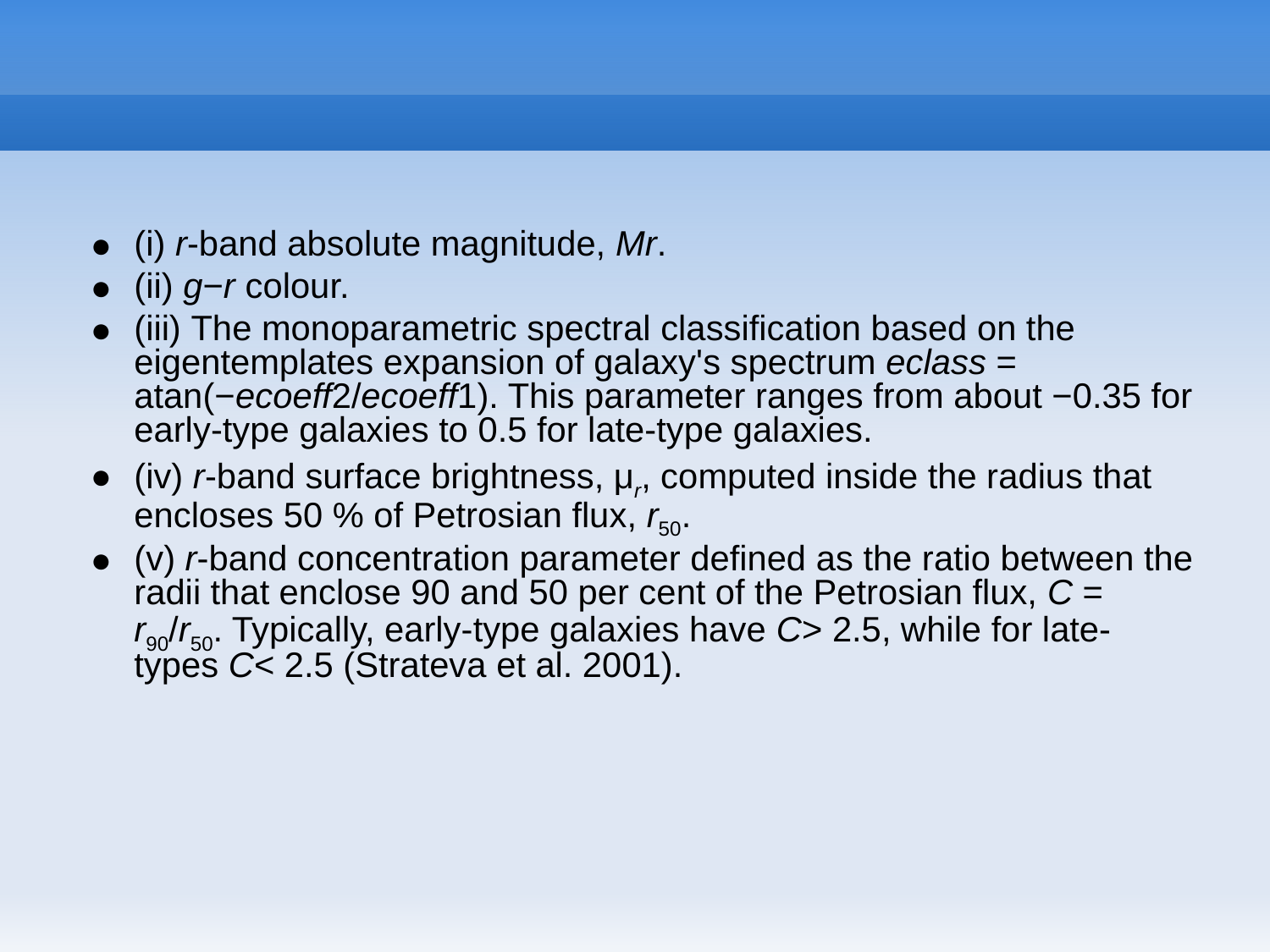

#
(i) r-band absolute magnitude, Mr.
(ii) g−r colour.
(iii) The monoparametric spectral classification based on the eigentemplates expansion of galaxy's spectrum eclass = atan(−ecoeff2/ecoeff1). This parameter ranges from about −0.35 for early-type galaxies to 0.5 for late-type galaxies.
(iv) r-band surface brightness, μr, computed inside the radius that encloses 50 % of Petrosian flux, r50.
(v) r-band concentration parameter defined as the ratio between the radii that enclose 90 and 50 per cent of the Petrosian flux, C = r90/r50. Typically, early-type galaxies have C> 2.5, while for late-types C< 2.5 (Strateva et al. 2001).